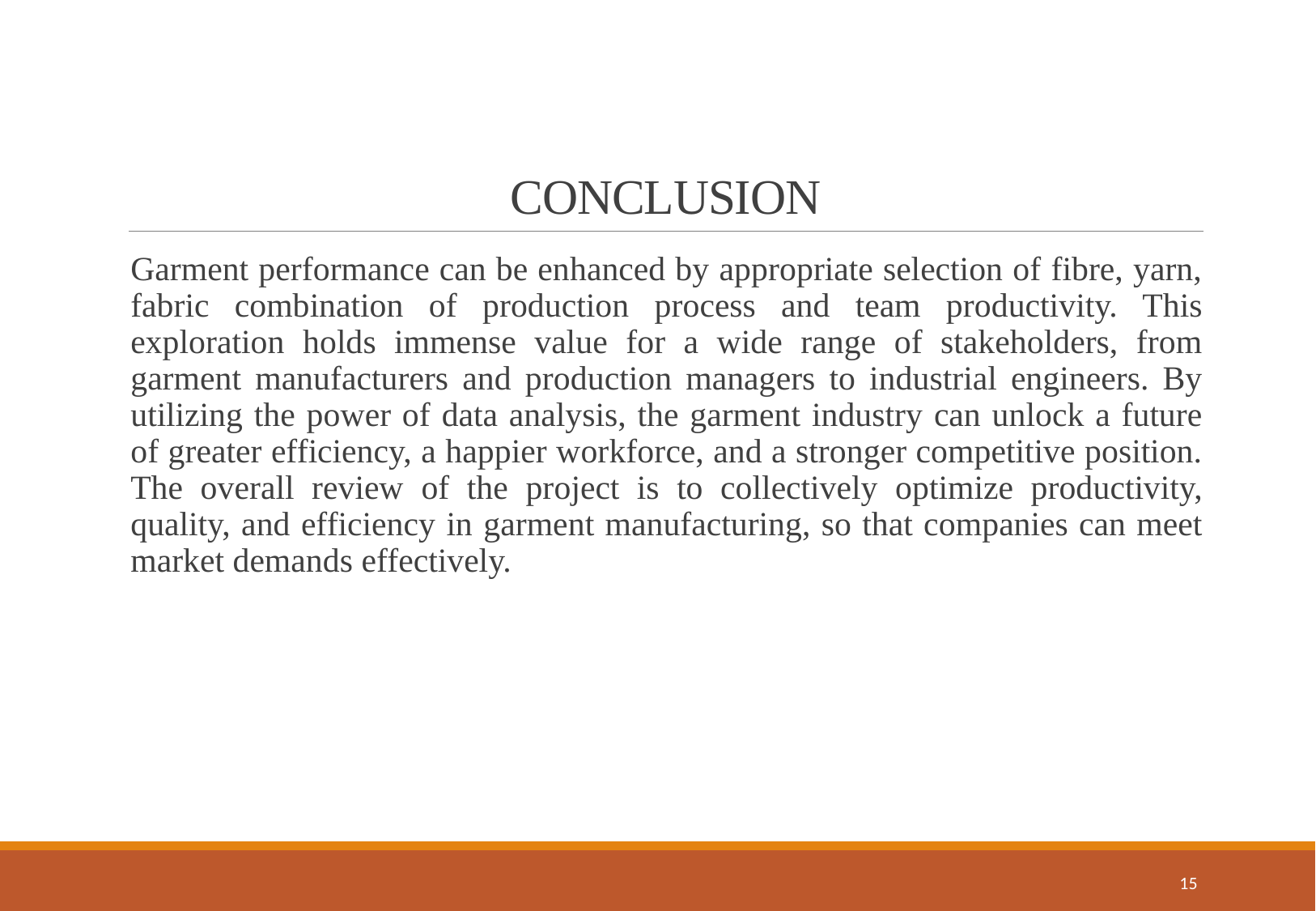

# CONCLUSION
Garment performance can be enhanced by appropriate selection of fibre, yarn, fabric combination of production process and team productivity. This exploration holds immense value for a wide range of stakeholders, from garment manufacturers and production managers to industrial engineers. By utilizing the power of data analysis, the garment industry can unlock a future of greater efficiency, a happier workforce, and a stronger competitive position. The overall review of the project is to collectively optimize productivity, quality, and efficiency in garment manufacturing, so that companies can meet market demands effectively.

15